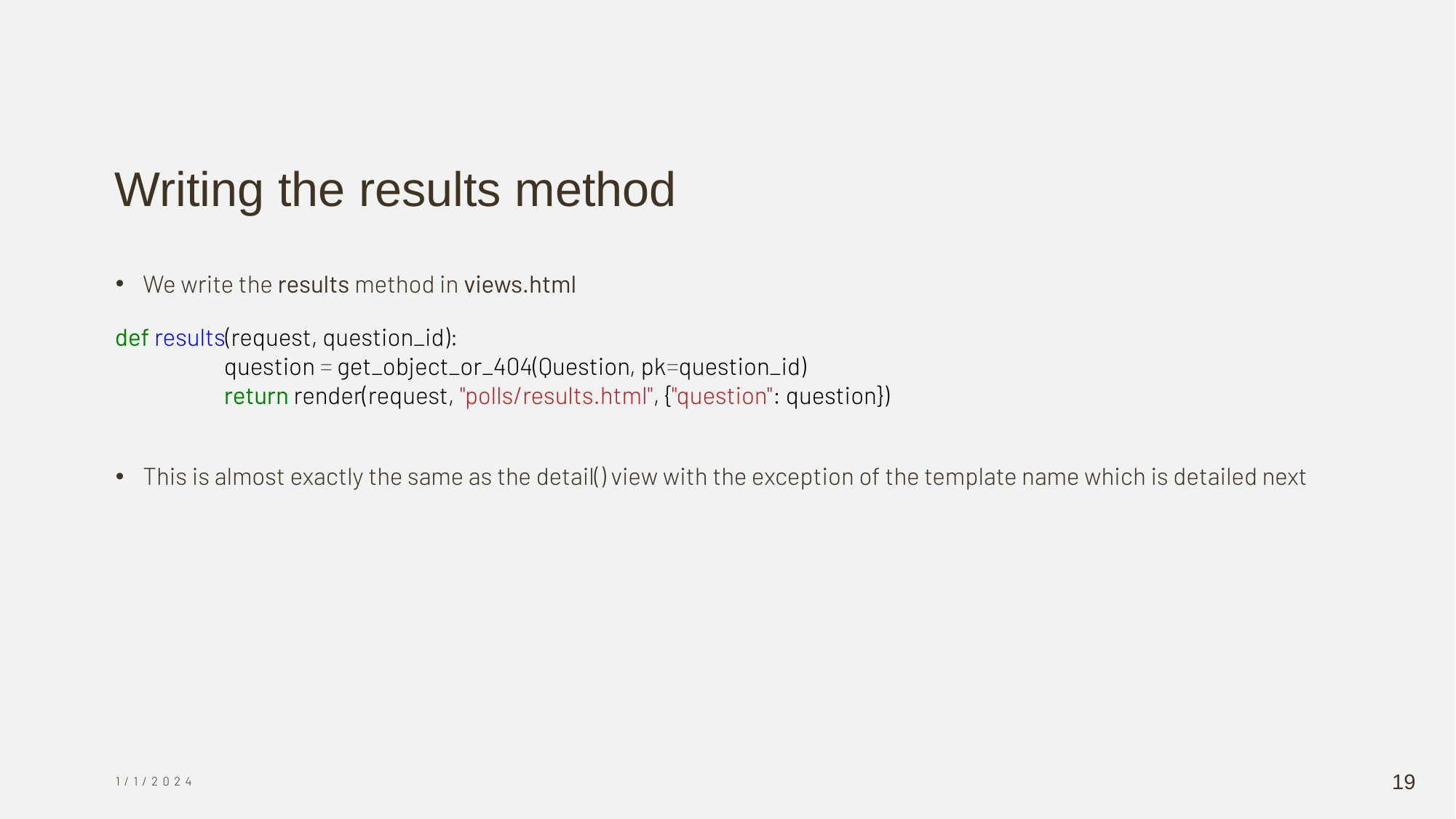

# Writing the results method
We write the results method in views.html

def results(request, question_id):
	question = get_object_or_404(Question, pk=question_id)
	return render(request, "polls/results.html", {"question": question})

This is almost exactly the same as the detail() view with the exception of the template name which is detailed next
1/1/2024
19